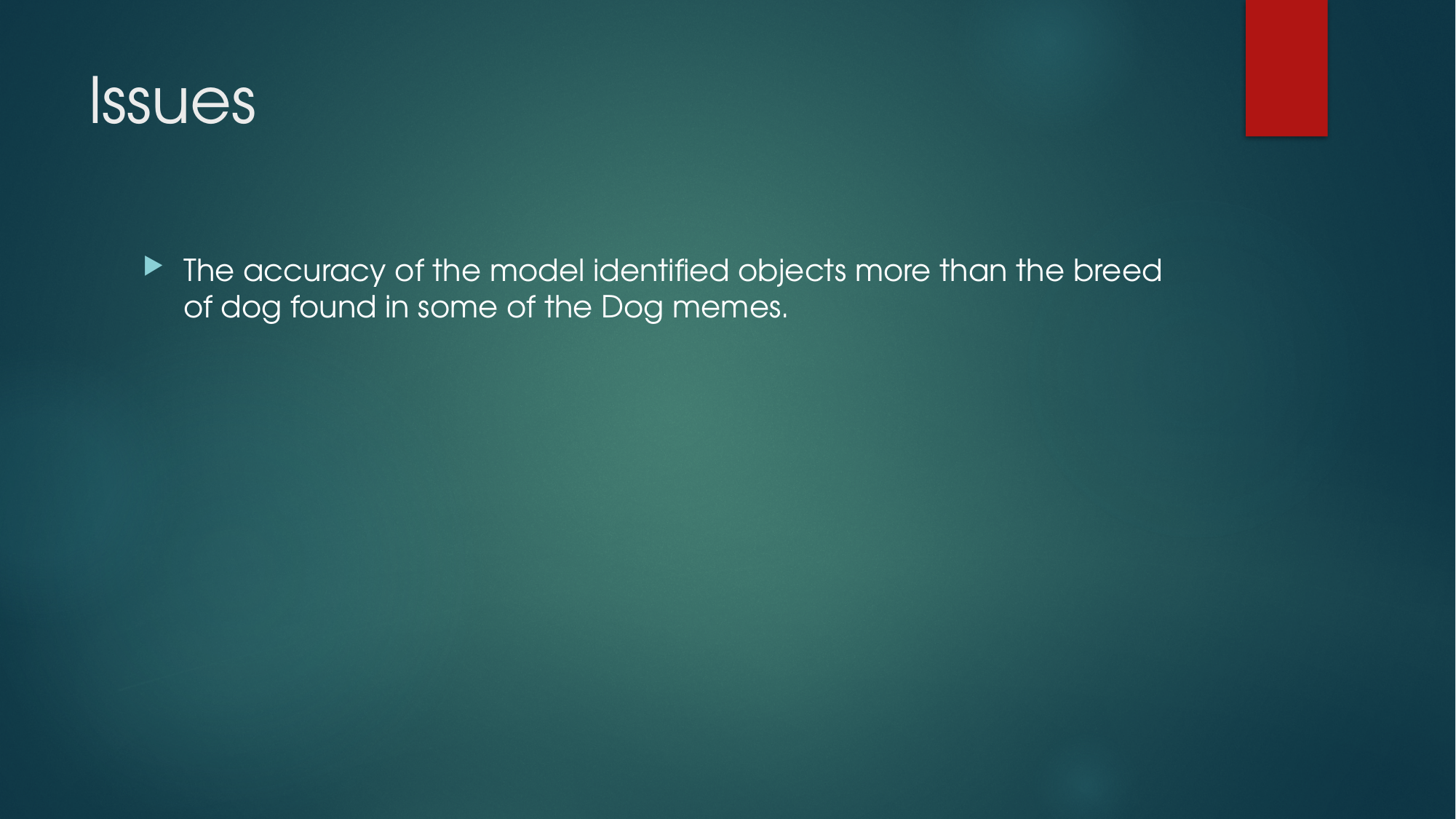

# Issues
The accuracy of the model identified objects more than the breed of dog found in some of the Dog memes.